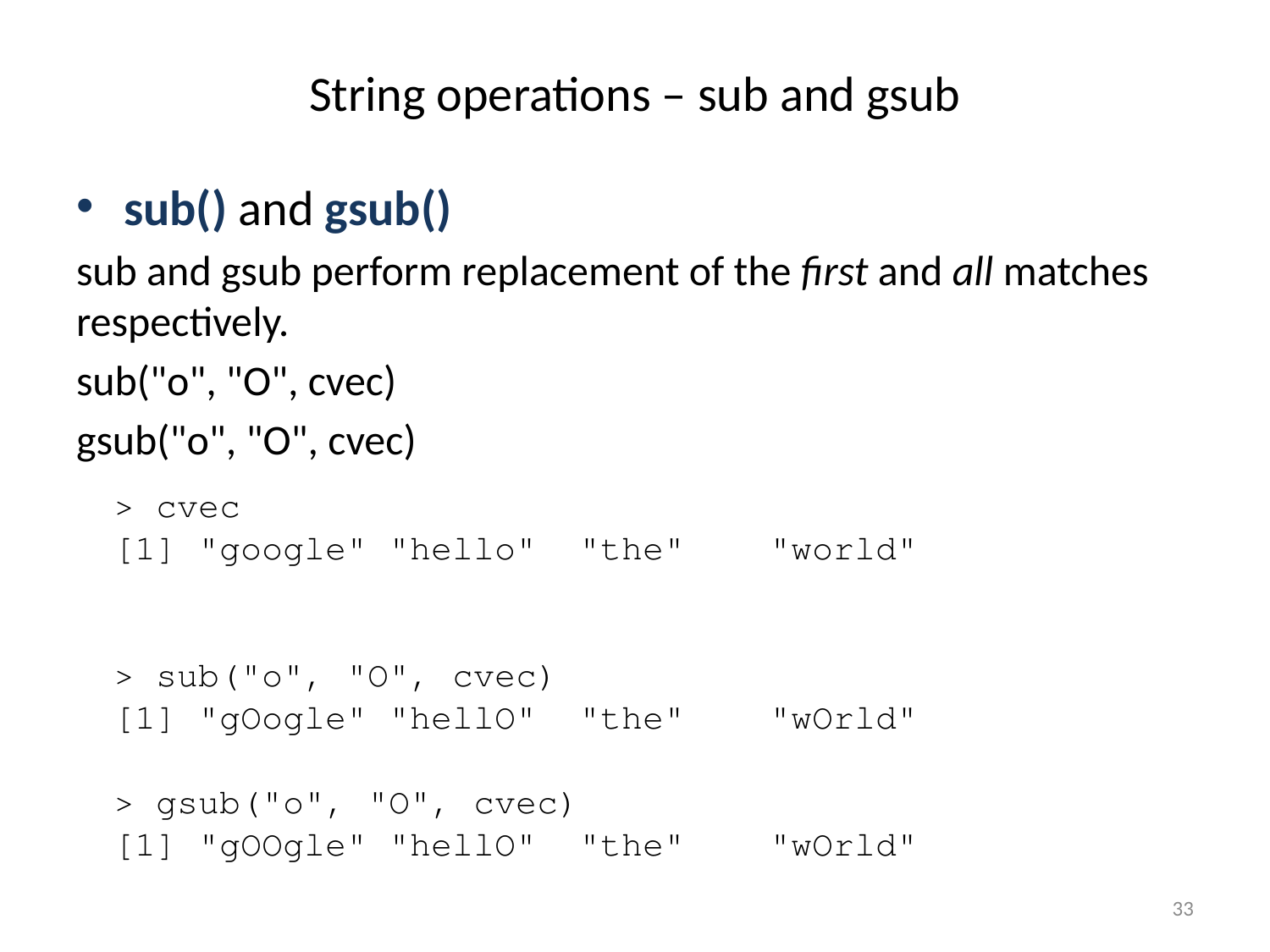

# String operations – sub and gsub
sub() and gsub()
sub and gsub perform replacement of the first and all matches respectively.
sub("o", "O", cvec)
gsub("o", "O", cvec)

> cvec
[1] "google" "hello"  "the"    "world"

> sub("o", "O", cvec)
[1] "gOogle" "hellO"  "the"    "wOrld"

> gsub("o", "O", cvec)
[1] "gOOgle" "hellO"  "the"    "wOrld"
33